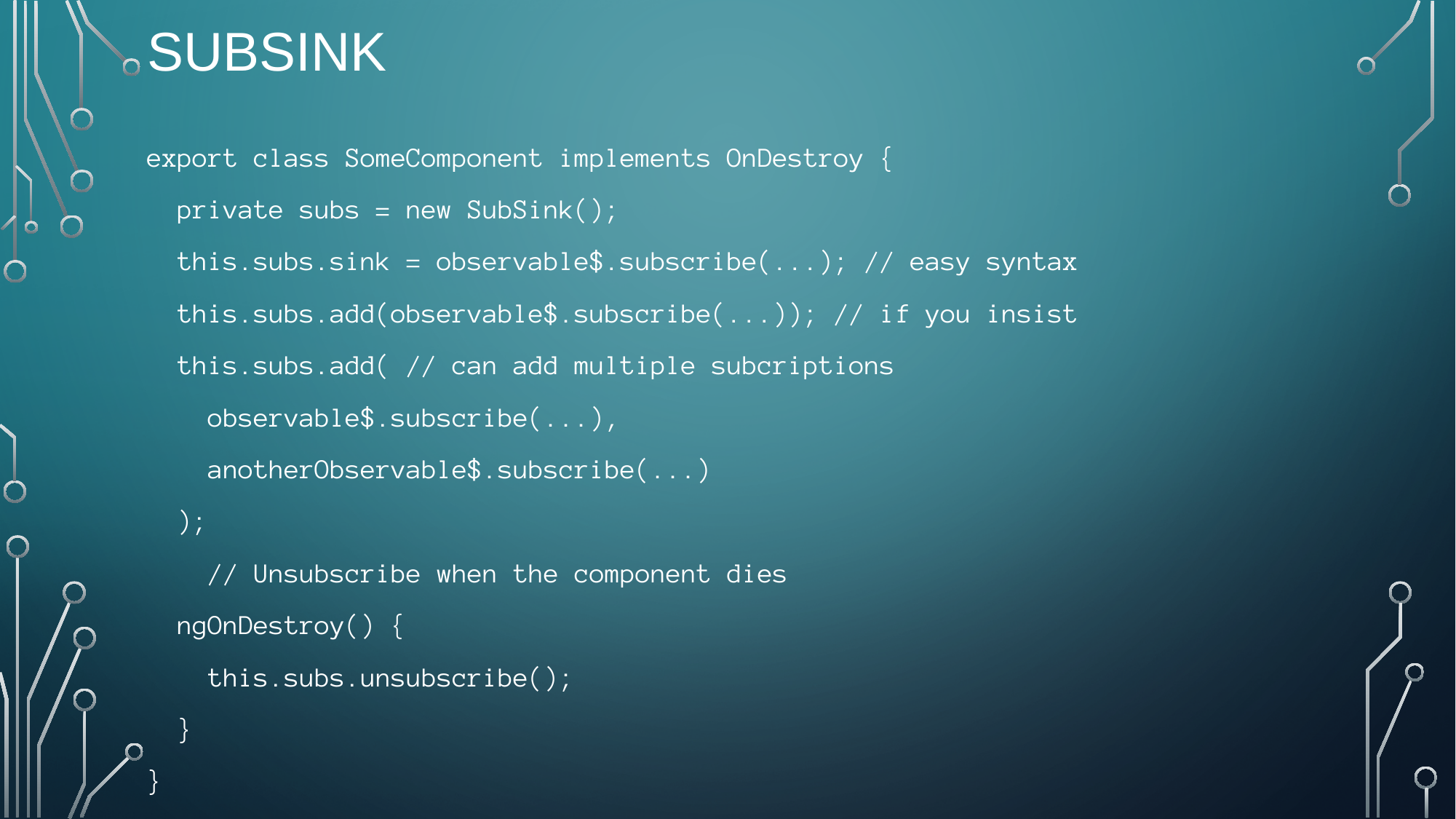

# subsink
export class SomeComponent implements OnDestroy {
  private subs = new SubSink();
  this.subs.sink = observable$.subscribe(...); // easy syntax
  this.subs.add(observable$.subscribe(...)); // if you insist
  this.subs.add( // can add multiple subcriptions
    observable$.subscribe(...),
    anotherObservable$.subscribe(...)
  );
    // Unsubscribe when the component dies
  ngOnDestroy() {
    this.subs.unsubscribe();
  }
}